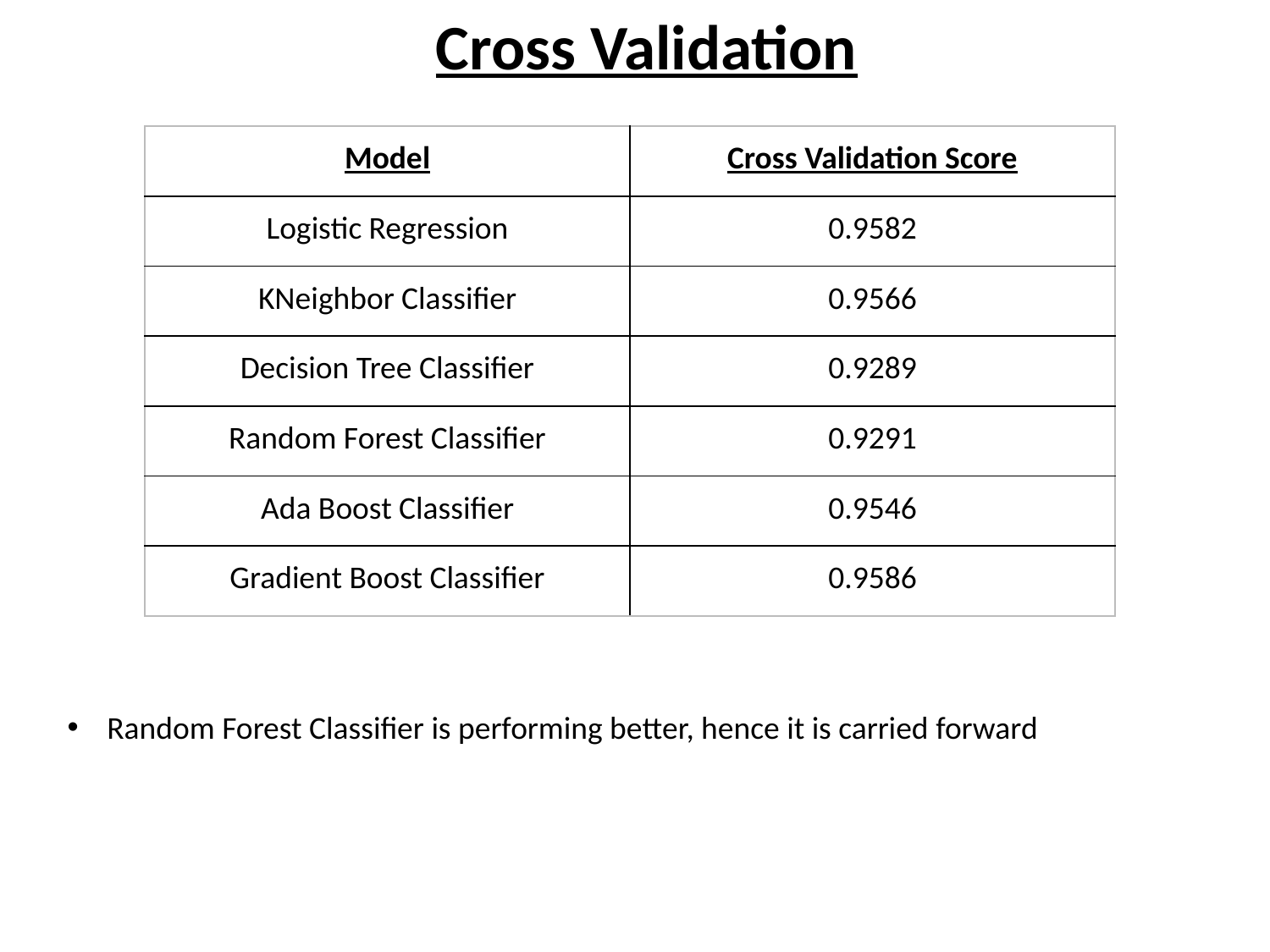

Cross Validation
| Model | Cross Validation Score |
| --- | --- |
| Logistic Regression | 0.9582 |
| KNeighbor Classifier | 0.9566 |
| Decision Tree Classifier | 0.9289 |
| Random Forest Classifier | 0.9291 |
| Ada Boost Classifier | 0.9546 |
| Gradient Boost Classifier | 0.9586 |
Random Forest Classifier is performing better, hence it is carried forward